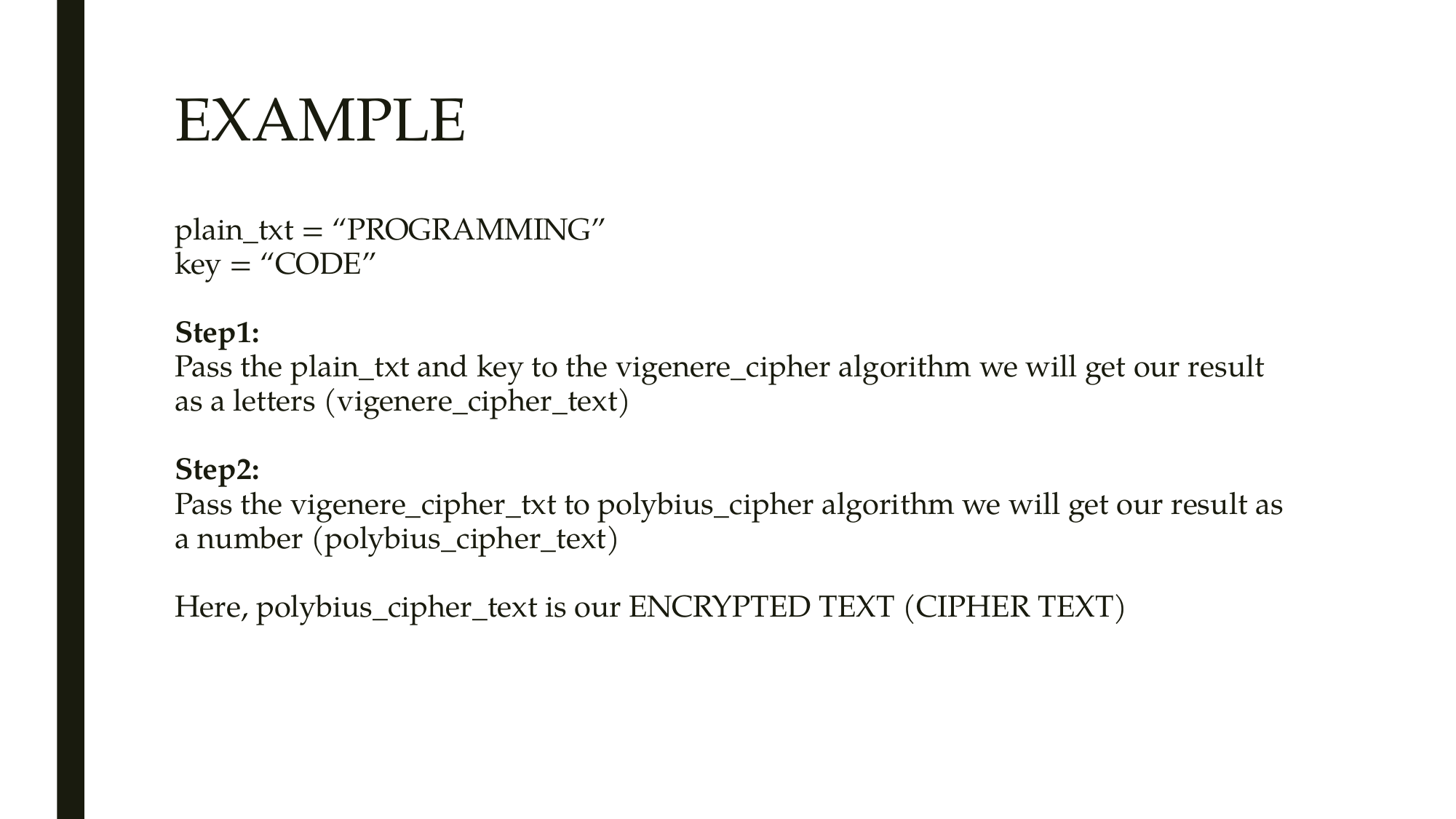

# EXAMPLE
plain_txt = “PROGRAMMING”
key = “CODE”
Step1:
Pass the plain_txt and key to the vigenere_cipher algorithm we will get our result as a letters (vigenere_cipher_text)
Step2:
Pass the vigenere_cipher_txt to polybius_cipher algorithm we will get our result as a number (polybius_cipher_text)
Here, polybius_cipher_text is our ENCRYPTED TEXT (CIPHER TEXT)